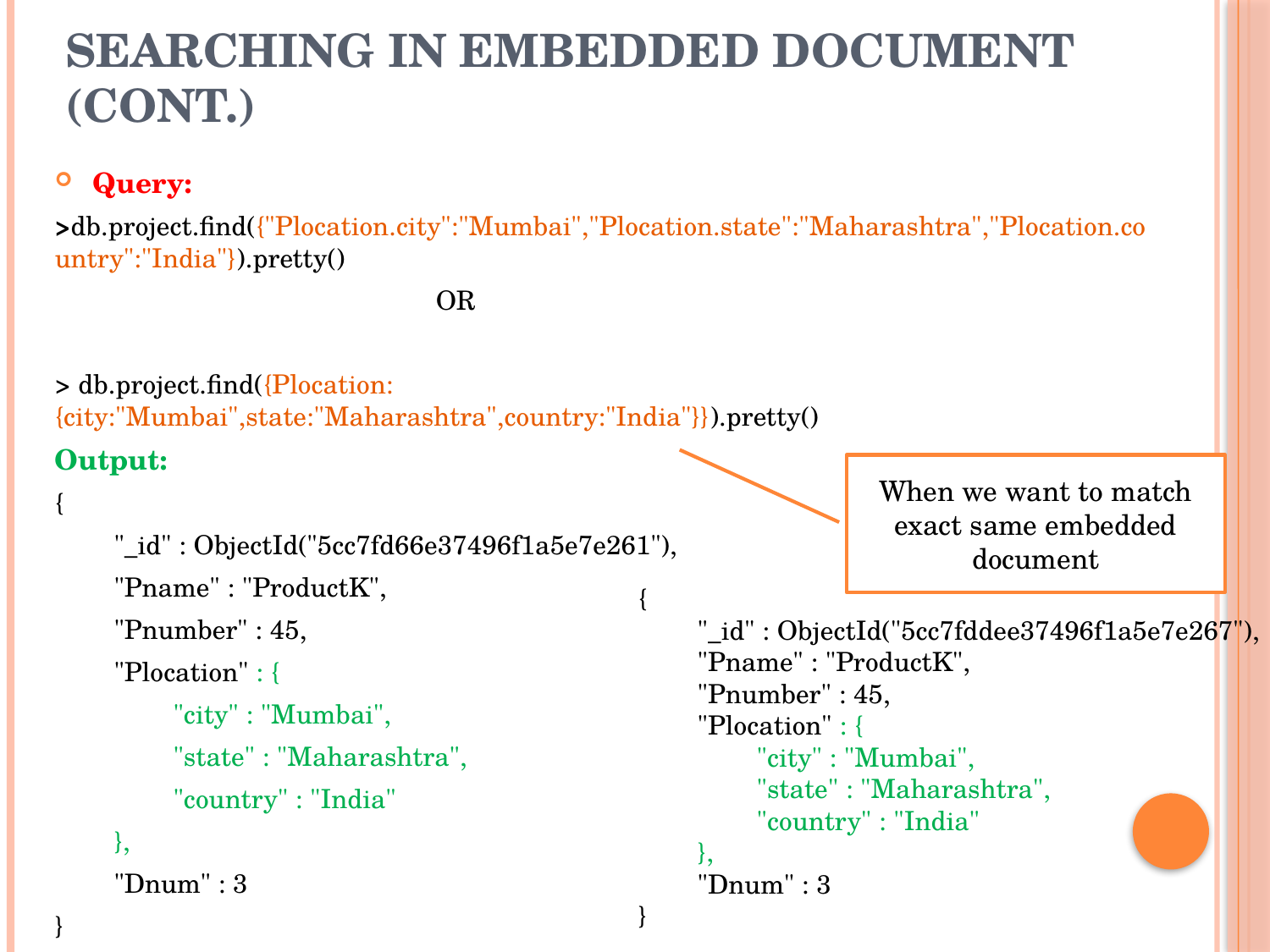

# Searching in Embedded Document (cont.)
Query:
>db.project.find({"Plocation.city":"Mumbai","Plocation.state":"Maharashtra","Plocation.country":"India"}).pretty()
			OR

> db.project.find({Plocation:{city:"Mumbai",state:"Maharashtra",country:"India"}}).pretty()
Output:
{
        "_id" : ObjectId("5cc7fd66e37496f1a5e7e261"),
        "Pname" : "ProductK",
        "Pnumber" : 45,
        "Plocation" : {
                "city" : "Mumbai",
                "state" : "Maharashtra",
                "country" : "India"
        },
        "Dnum" : 3
}
When we want to match exact same embedded document
{
        "_id" : ObjectId("5cc7fddee37496f1a5e7e267"),
        "Pname" : "ProductK",
        "Pnumber" : 45,
        "Plocation" : {
                "city" : "Mumbai",
                "state" : "Maharashtra",
                "country" : "India"
        },
        "Dnum" : 3
}